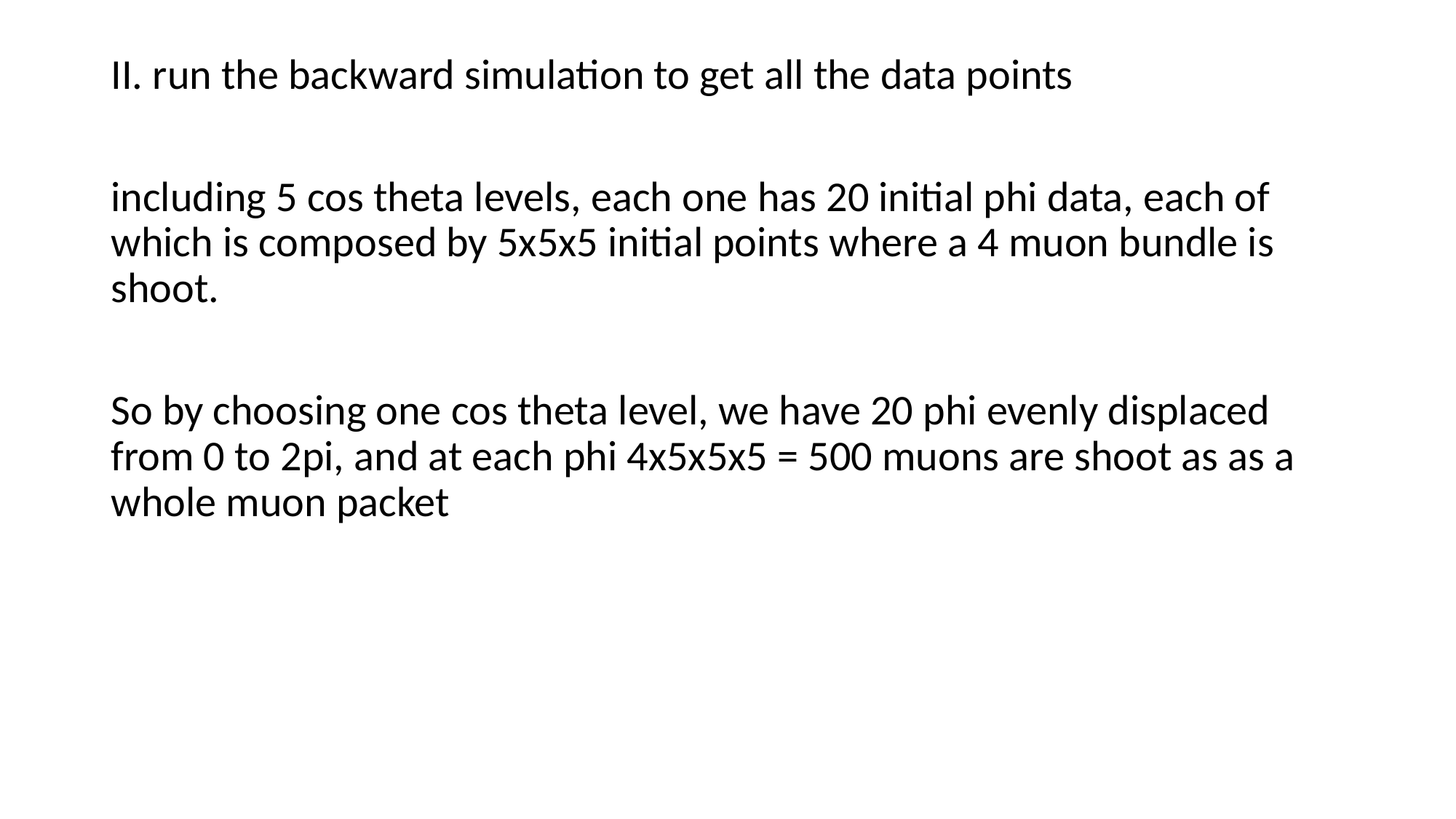

II. run the backward simulation to get all the data points

including 5 cos theta levels, each one has 20 initial phi data, each of which is composed by 5x5x5 initial points where a 4 muon bundle is shoot.

So by choosing one cos theta level, we have 20 phi evenly displaced from 0 to 2pi, and at each phi 4x5x5x5 = 500 muons are shoot as as a whole muon packet